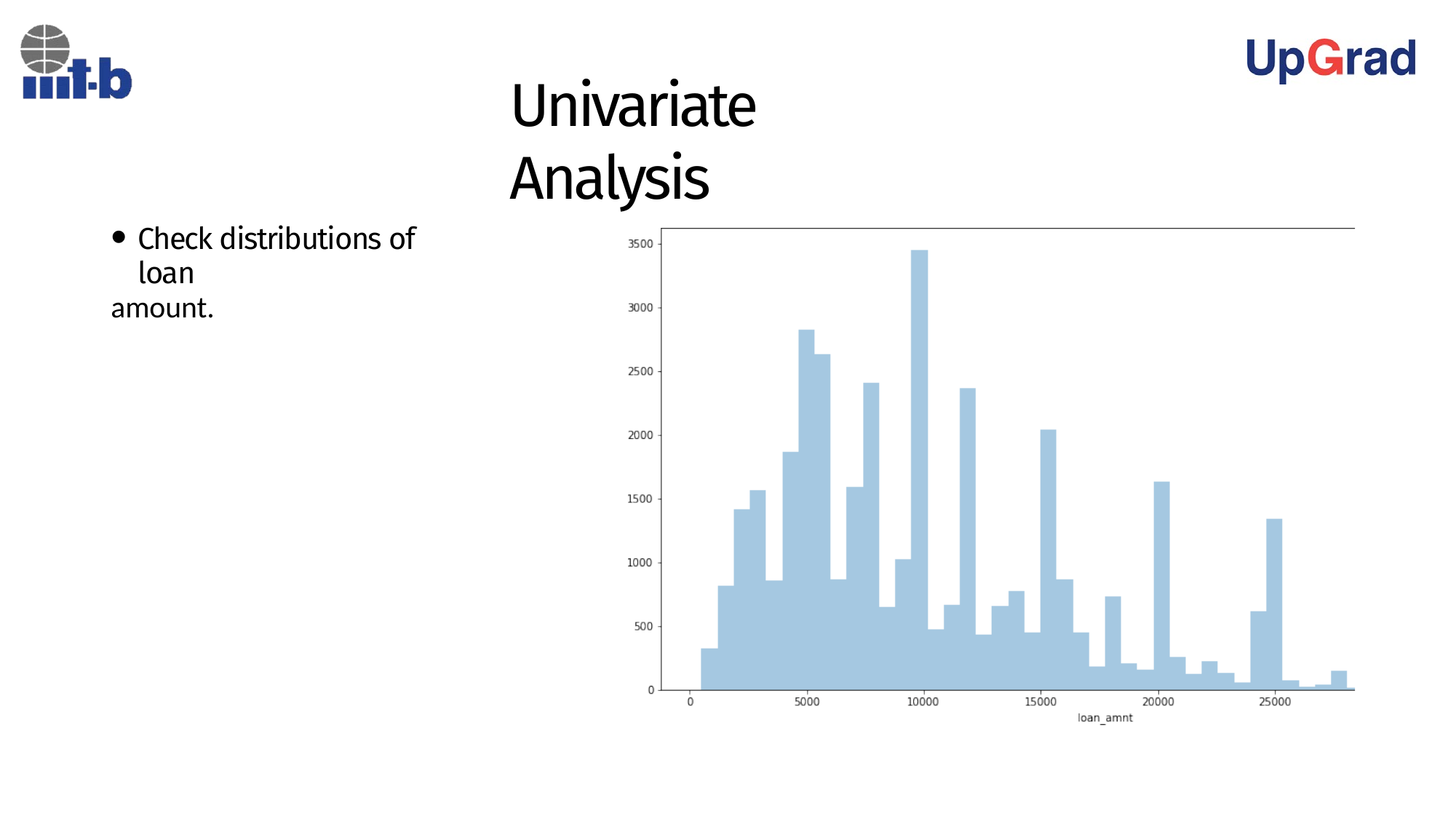

# Univariate Analysis
Check distributions of loan
amount.